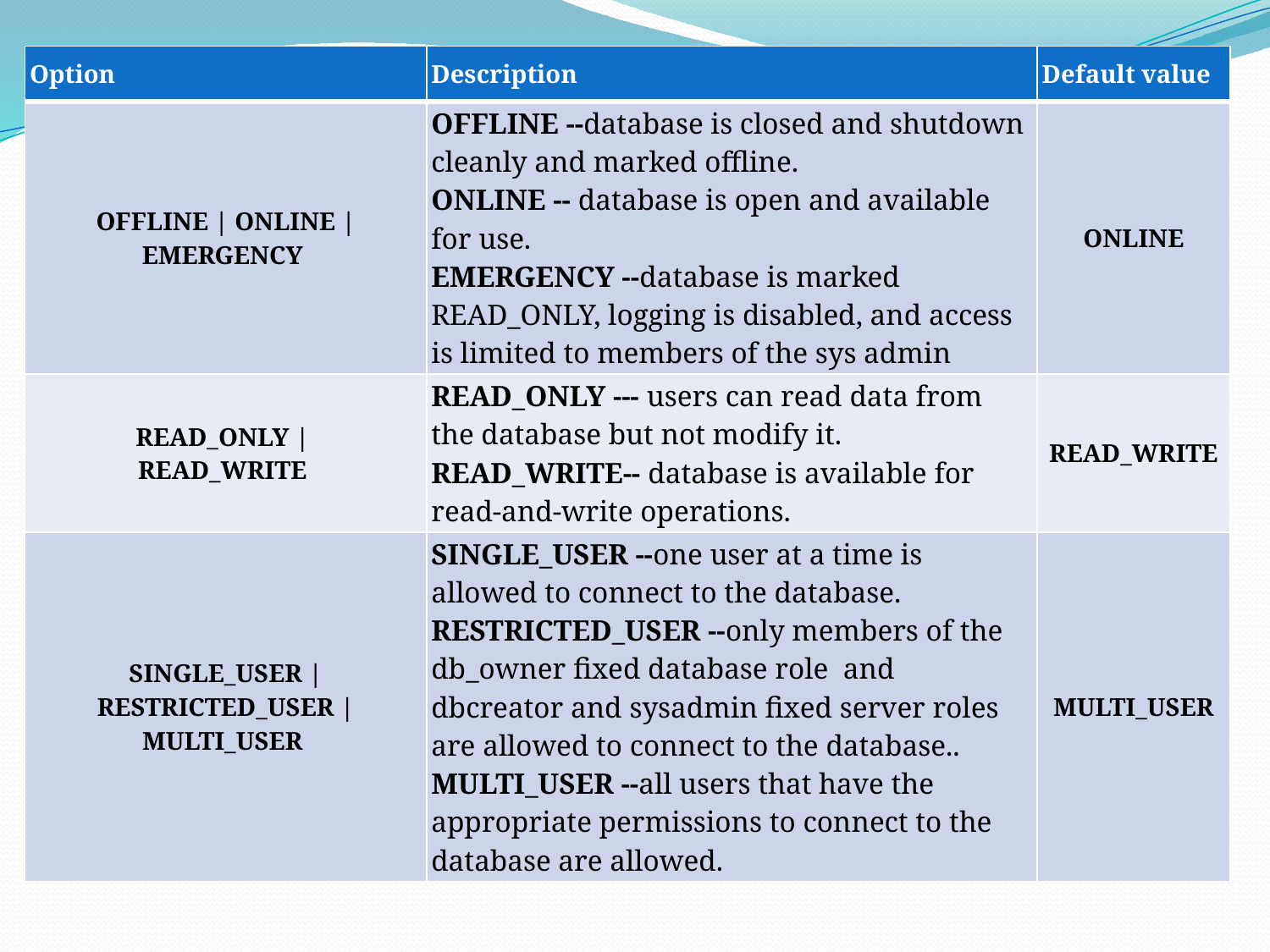

| Option | Description | Default value |
| --- | --- | --- |
| OFFLINE | ONLINE | EMERGENCY | OFFLINE --database is closed and shutdown cleanly and marked offline. ONLINE -- database is open and available for use. EMERGENCY --database is marked READ\_ONLY, logging is disabled, and access is limited to members of the sys admin | ONLINE |
| READ\_ONLY | READ\_WRITE | READ\_ONLY --- users can read data from the database but not modify it. READ\_WRITE-- database is available for read-and-write operations. | READ\_WRITE |
| SINGLE\_USER | RESTRICTED\_USER | MULTI\_USER | SINGLE\_USER --one user at a time is allowed to connect to the database. RESTRICTED\_USER --only members of the db\_owner fixed database role and dbcreator and sysadmin fixed server roles are allowed to connect to the database.. MULTI\_USER --all users that have the appropriate permissions to connect to the database are allowed. | MULTI\_USER |